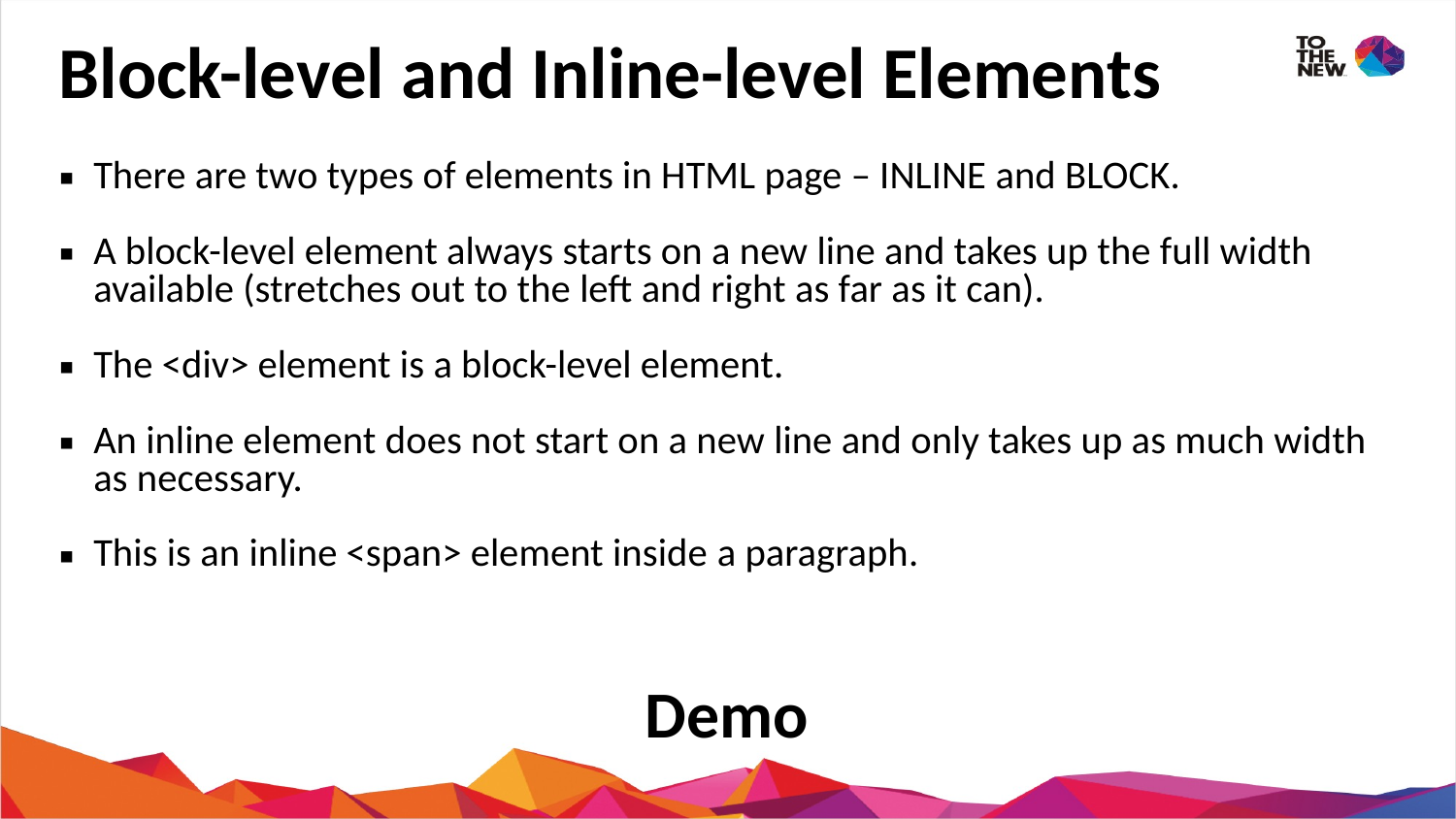

Block-level and Inline-level Elements
There are two types of elements in HTML page – INLINE and BLOCK.

A block-level element always starts on a new line and takes up the full width available (stretches out to the left and right as far as it can).

The <div> element is a block-level element.

An inline element does not start on a new line and only takes up as much width as necessary.

This is an inline <span> element inside a paragraph.

Demo